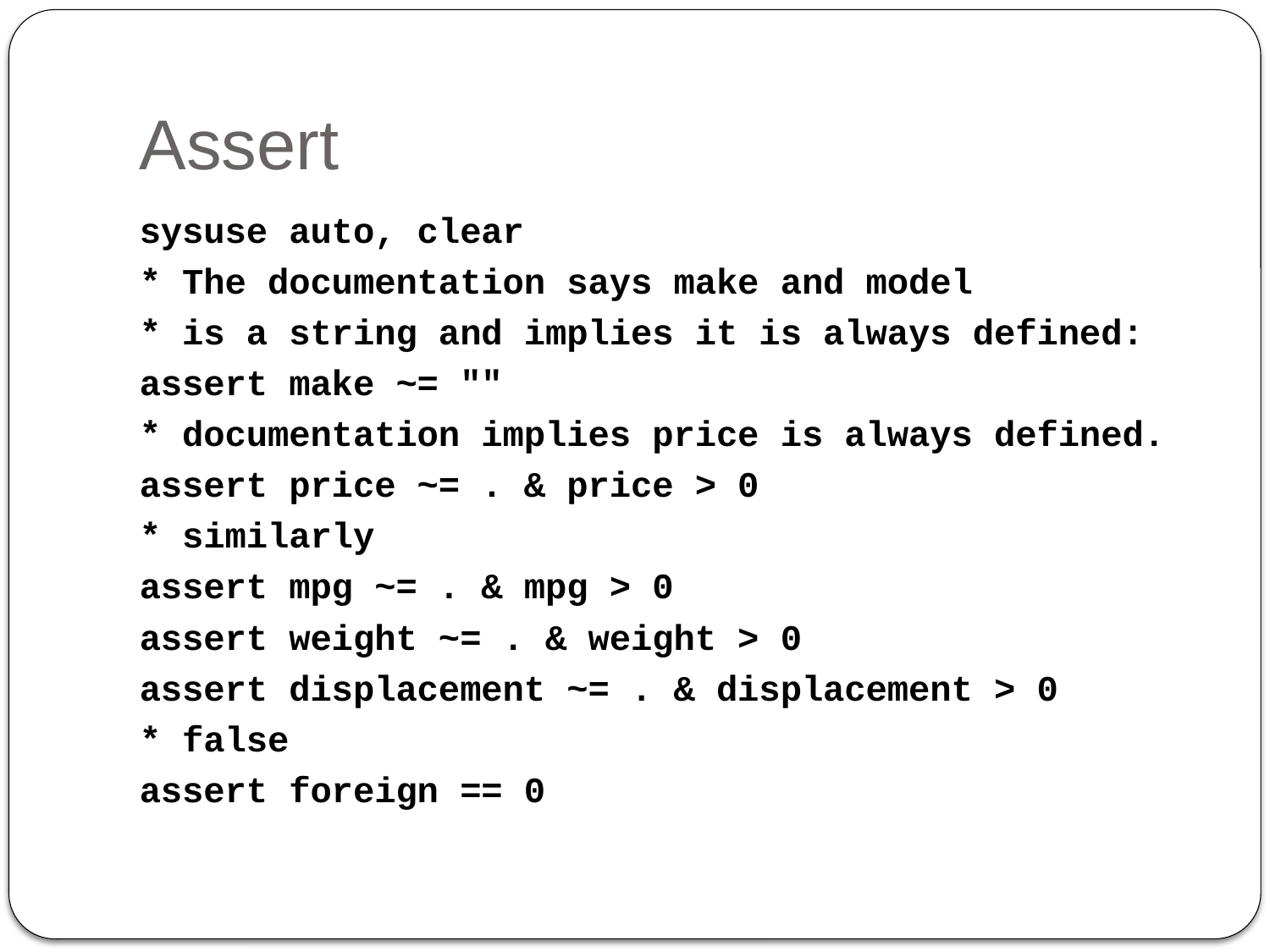

# Assert
sysuse auto, clear
* The documentation says make and model
* is a string and implies it is always defined:
assert make ~= ""
* documentation implies price is always defined.
assert price ~= . & price > 0
* similarly
assert mpg ~= . & mpg > 0
assert weight ~= . & weight > 0
assert displacement ~= . & displacement > 0
* false
assert foreign == 0